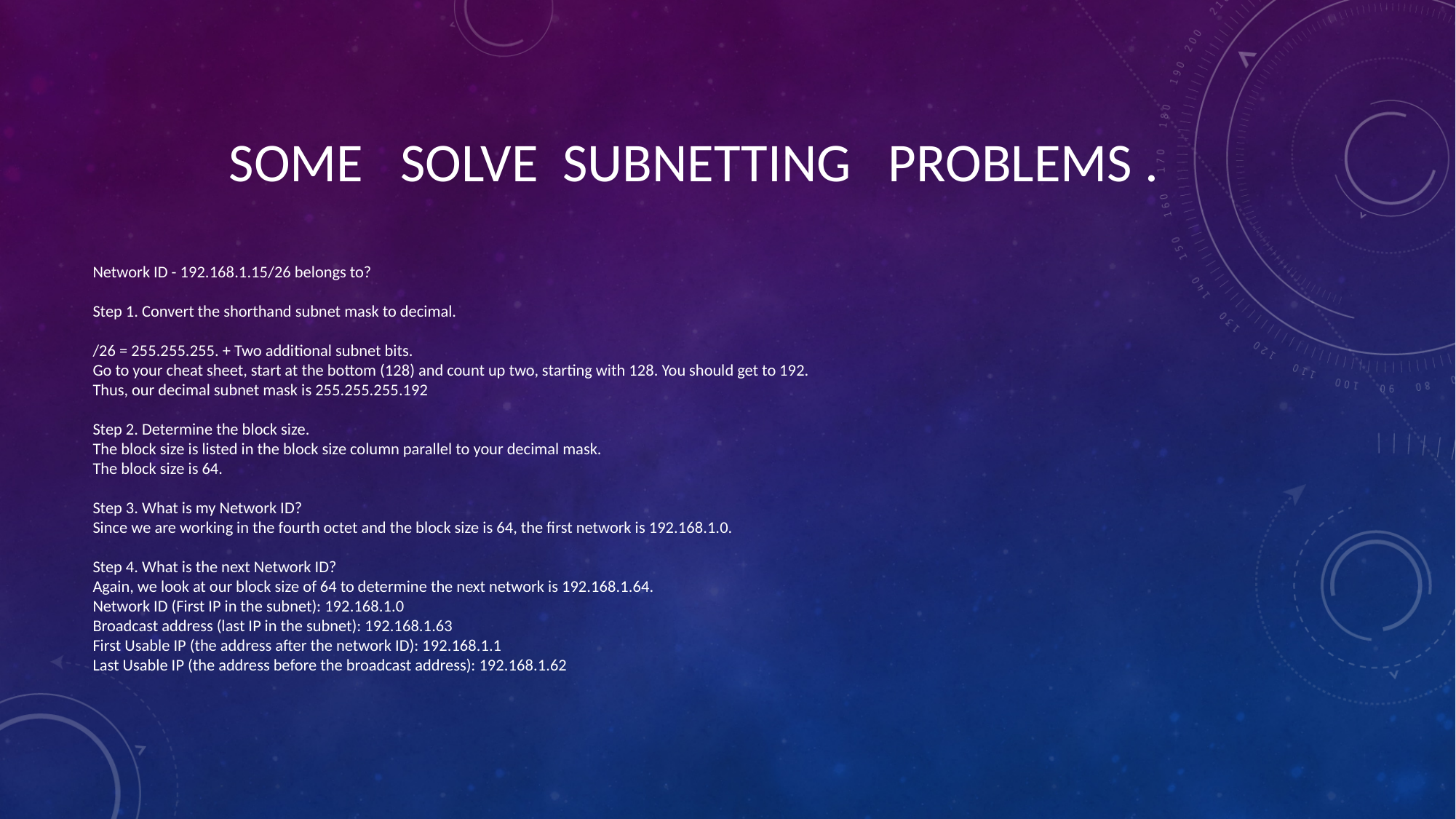

# Some   Solve  subnetting   problems .
Network ID - 192.168.1.15/26 belongs to?

Step 1. Convert the shorthand subnet mask to decimal.

/26 = 255.255.255. + Two additional subnet bits.
Go to your cheat sheet, start at the bottom (128) and count up two, starting with 128. You should get to 192.
Thus, our decimal subnet mask is 255.255.255.192

Step 2. Determine the block size.
The block size is listed in the block size column parallel to your decimal mask.
The block size is 64.

Step 3. What is my Network ID?
Since we are working in the fourth octet and the block size is 64, the first network is 192.168.1.0.

Step 4. What is the next Network ID?
Again, we look at our block size of 64 to determine the next network is 192.168.1.64.
Network ID (First IP in the subnet): 192.168.1.0
Broadcast address (last IP in the subnet): 192.168.1.63
First Usable IP (the address after the network ID): 192.168.1.1
Last Usable IP (the address before the broadcast address): 192.168.1.62